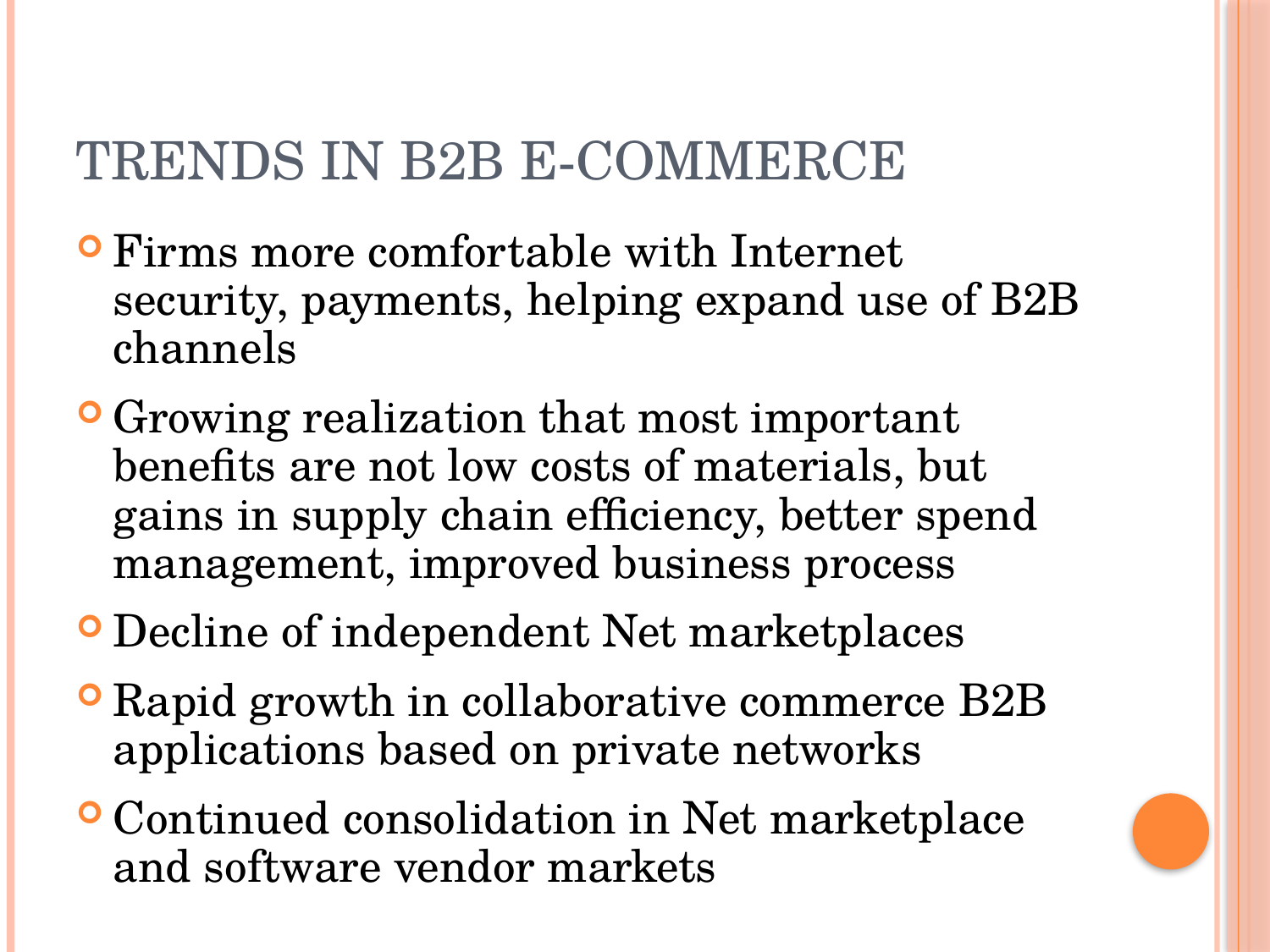

# Trends in B2B E-commerce
Firms more comfortable with Internet security, payments, helping expand use of B2B channels
Growing realization that most important benefits are not low costs of materials, but gains in supply chain efficiency, better spend management, improved business process
Decline of independent Net marketplaces
Rapid growth in collaborative commerce B2B applications based on private networks
Continued consolidation in Net marketplace and software vendor markets